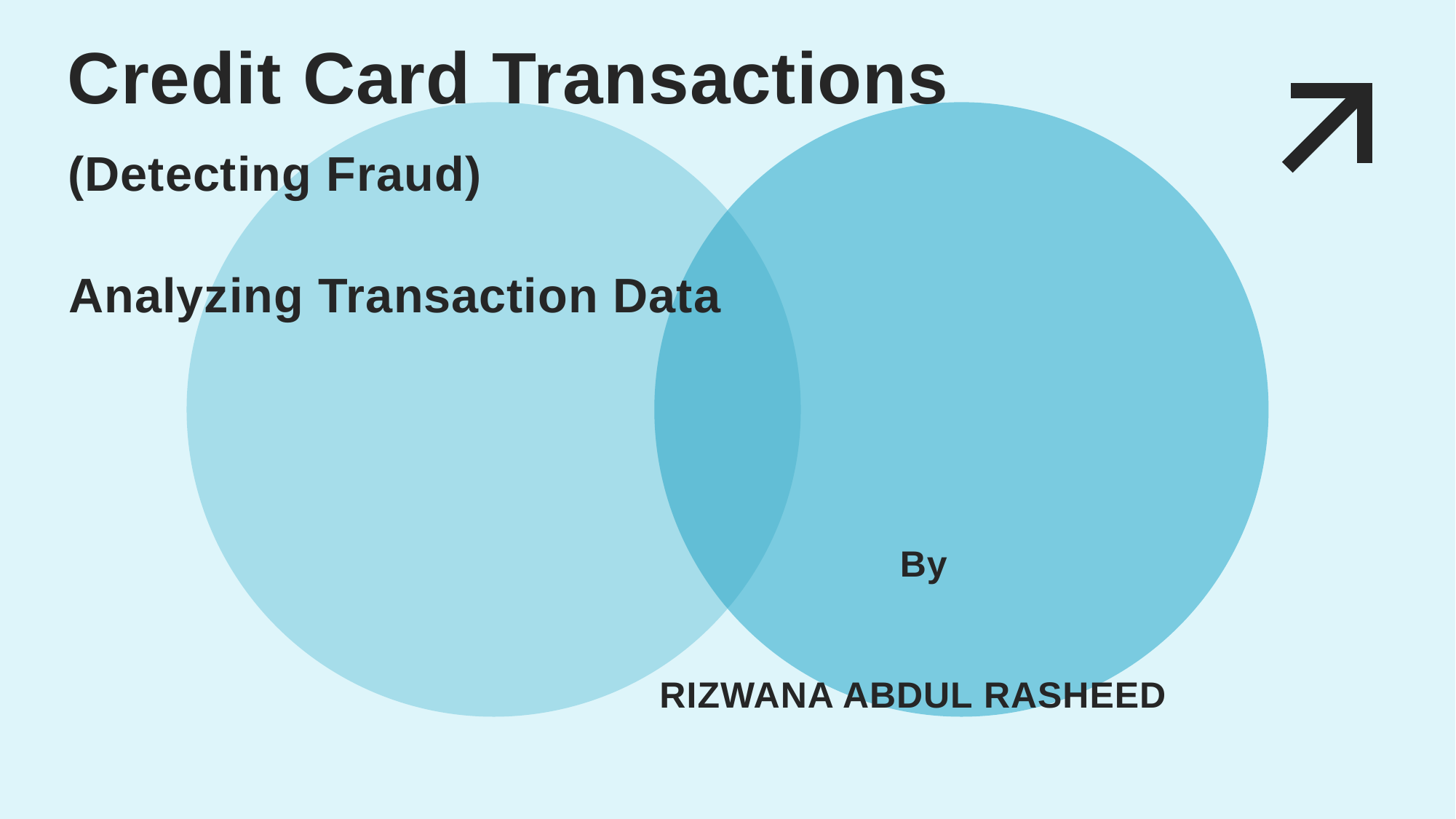

# Credit Card Transactions (Detecting Fraud) Analyzing Transaction Data By RIZWANA ABDUL RASHEED